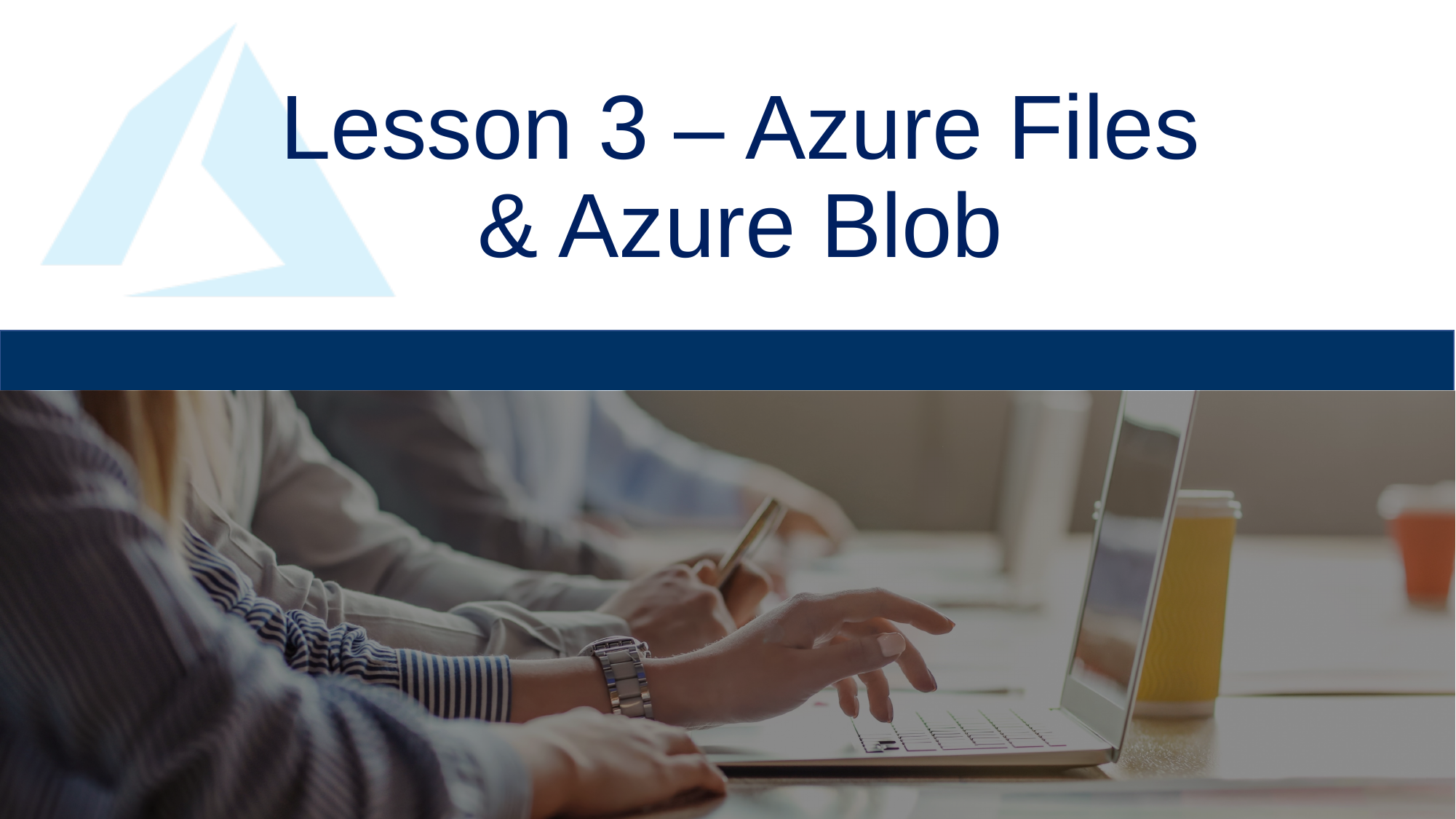

# Lesson 3 – Azure Files & Azure Blob